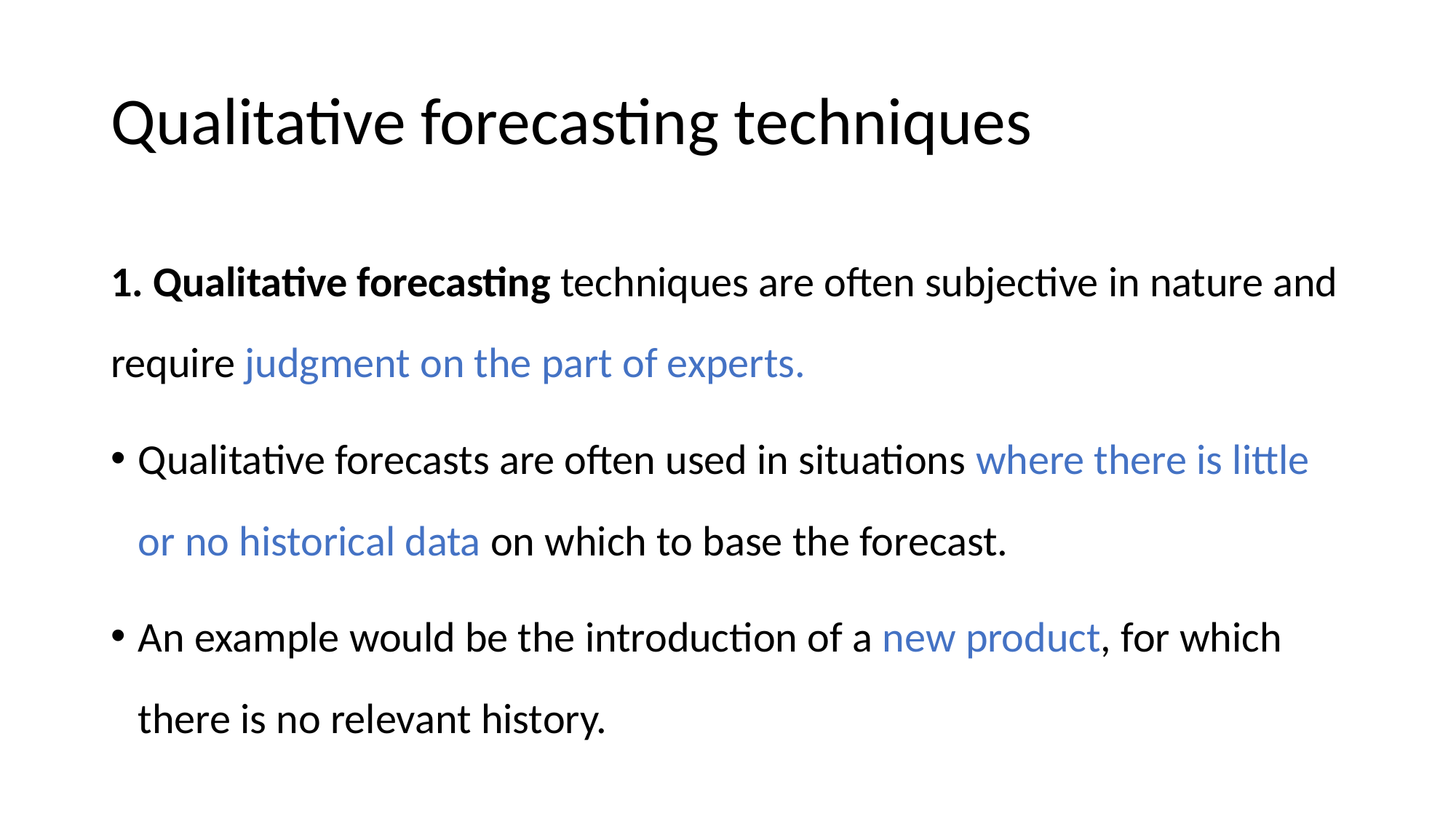

# Qualitative forecasting techniques
1. Qualitative forecasting techniques are often subjective in nature and require judgment on the part of experts.
Qualitative forecasts are often used in situations where there is little or no historical data on which to base the forecast.
An example would be the introduction of a new product, for which there is no relevant history.